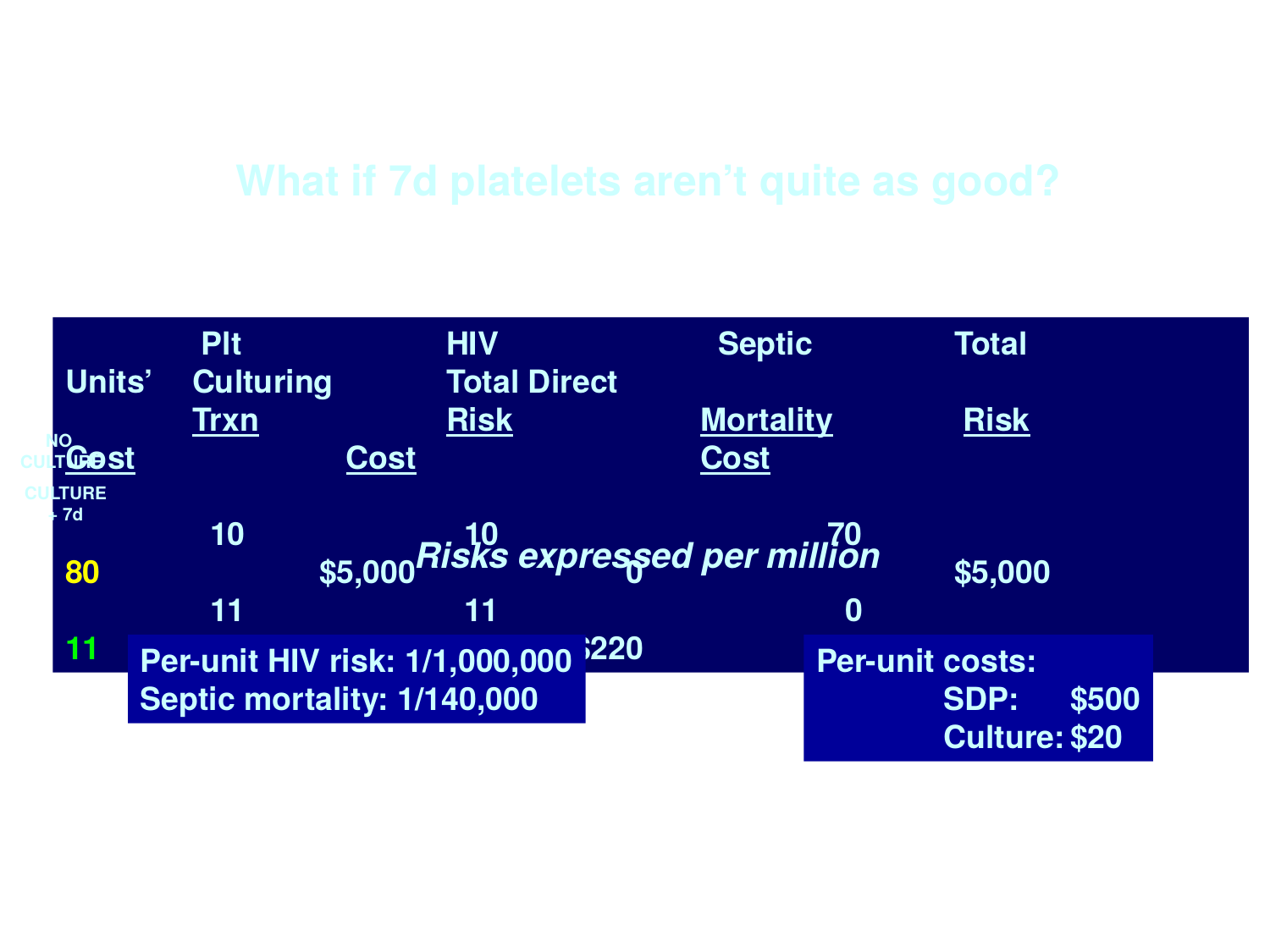

What if 7d platelets aren’t quite as good?
	 Plt		HIV		  Septic		Total		Units’	Culturing	Total Direct
	Trxn		Risk		Mortality	 Risk		Cost		   Cost		 	Cost

	  10		  10			70			   80		$5,000		      0			$5,000
	  11		  11			  0			   11		$5,500		$220			$5,720
NO
CULTURE
CULTURE
+ 7d
Risks expressed per million
Per-unit HIV risk: 1/1,000,000
Septic mortality: 1/140,000
Per-unit costs:
	SDP:	$500
	Culture:	$20